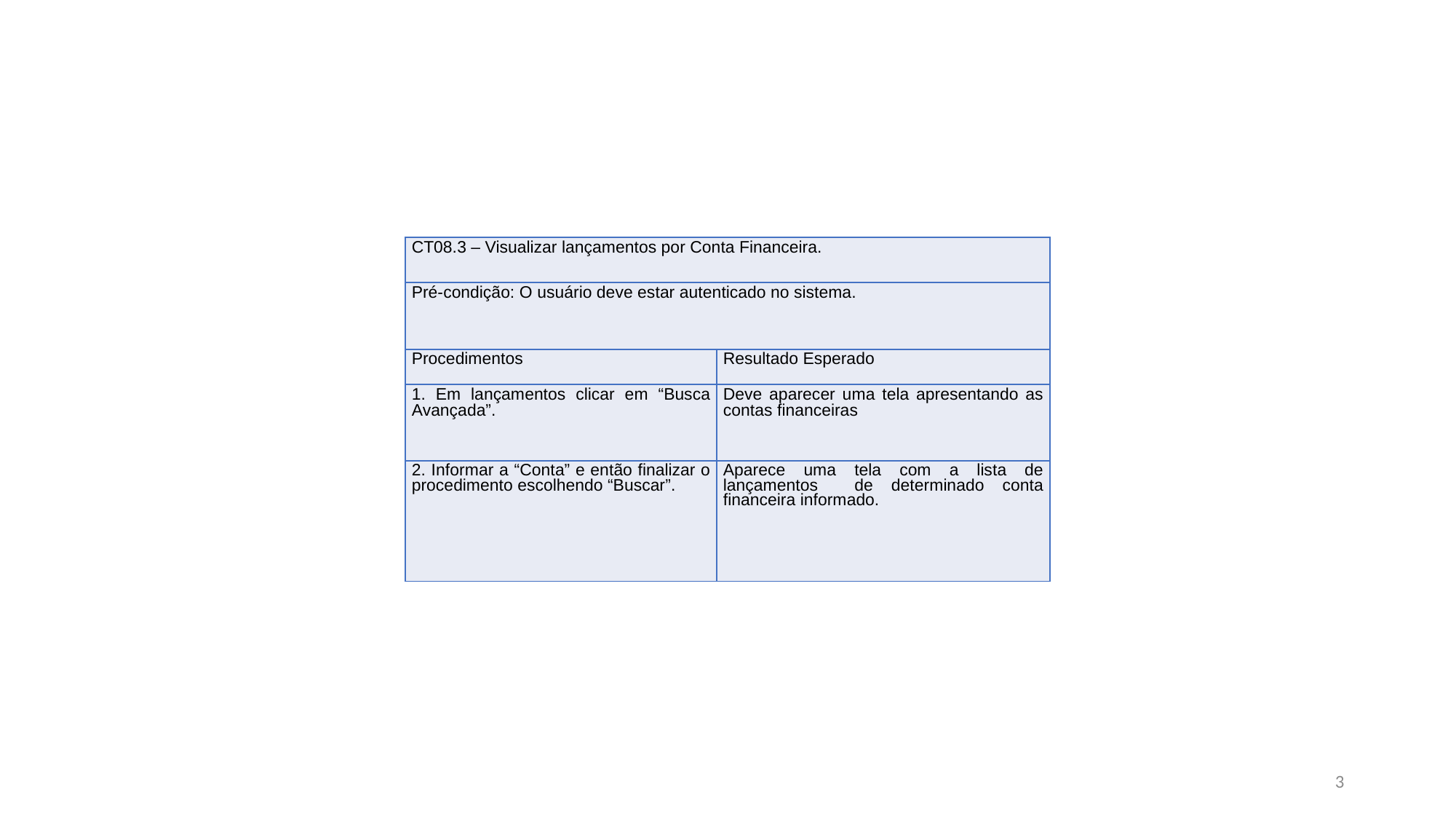

| CT08.3 – Visualizar lançamentos por Conta Financeira. |  |
| --- | --- |
| Pré-condição: O usuário deve estar autenticado no sistema. |  |
| Procedimentos | Resultado Esperado |
| 1. Em lançamentos clicar em “Busca Avançada”. | Deve aparecer uma tela apresentando as contas financeiras |
| 2. Informar a “Conta” e então finalizar o procedimento escolhendo “Buscar”. | Aparece uma tela com a lista de lançamentos de determinado conta financeira informado. |
3